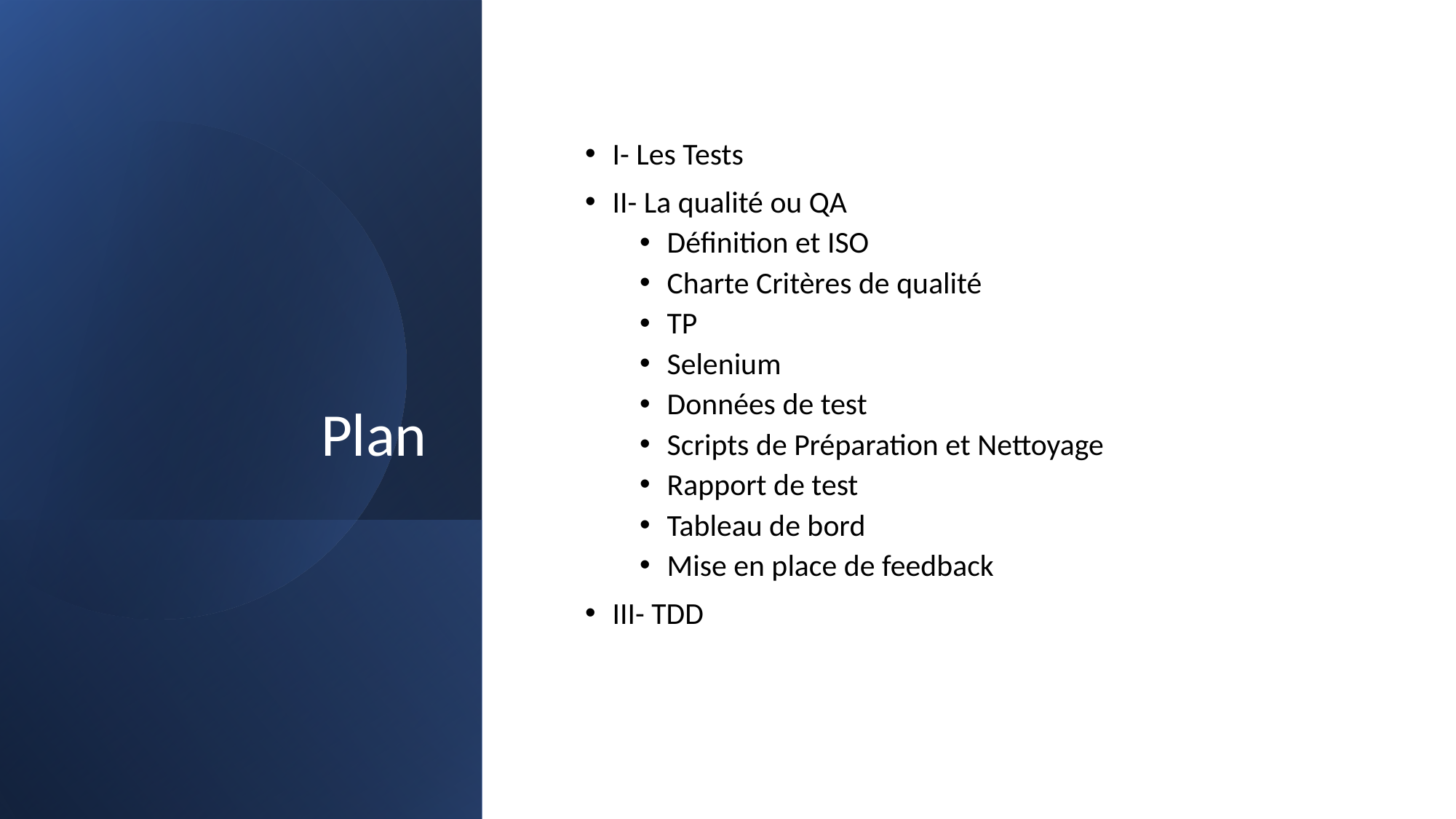

# Plan
I- Les Tests
II- La qualité ou QA
Définition et ISO
Charte Critères de qualité
TP
Selenium
Données de test
Scripts de Préparation et Nettoyage
Rapport de test
Tableau de bord
Mise en place de feedback
III- TDD